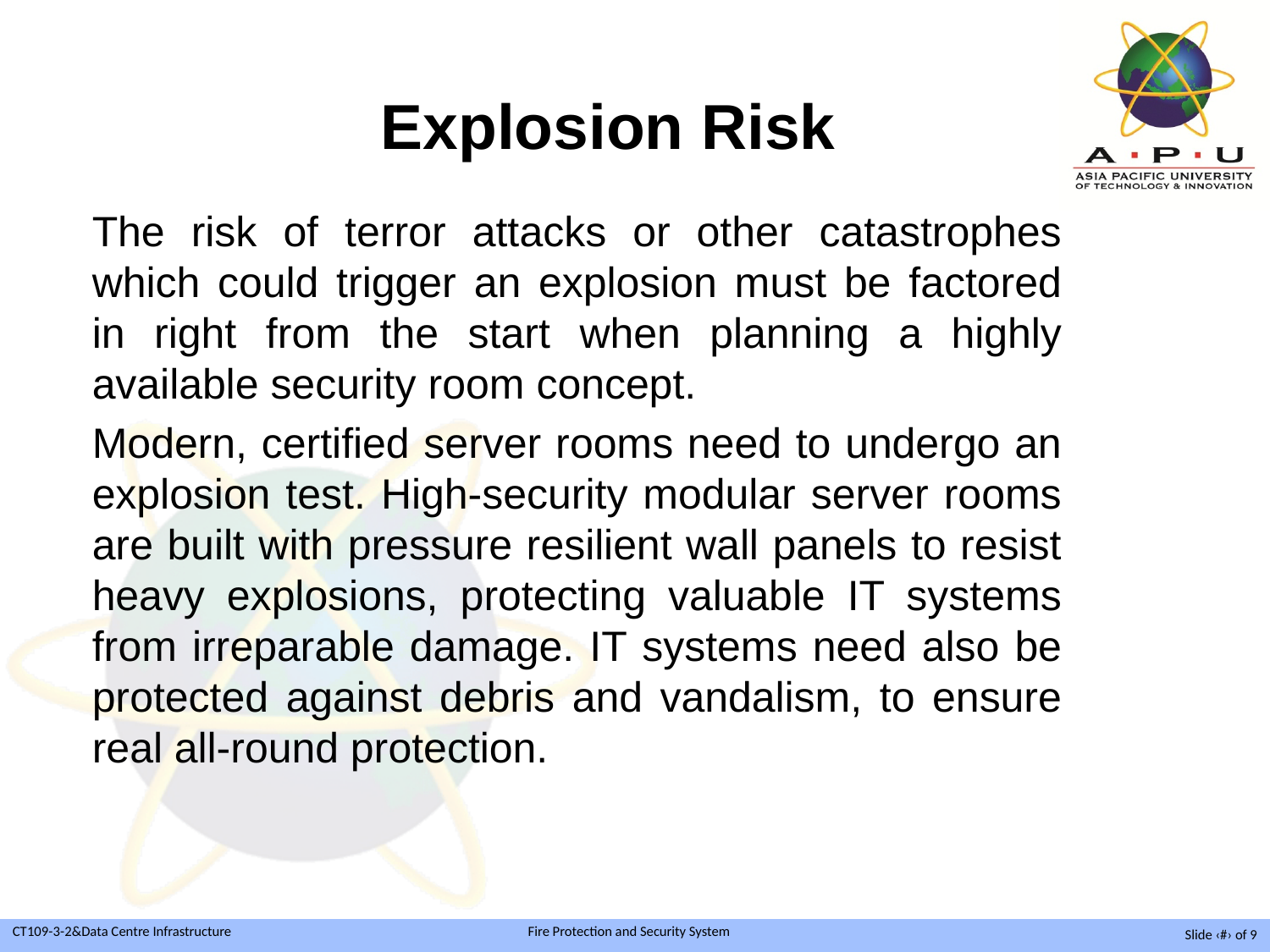

# Explosion Risk
The risk of terror attacks or other catastrophes which could trigger an explosion must be factored in right from the start when planning a highly available security room concept.
Modern, certified server rooms need to undergo an explosion test. High-security modular server rooms are built with pressure resilient wall panels to resist heavy explosions, protecting valuable IT systems from irreparable damage. IT systems need also be protected against debris and vandalism, to ensure real all-round protection.
Slide ‹#› of 9